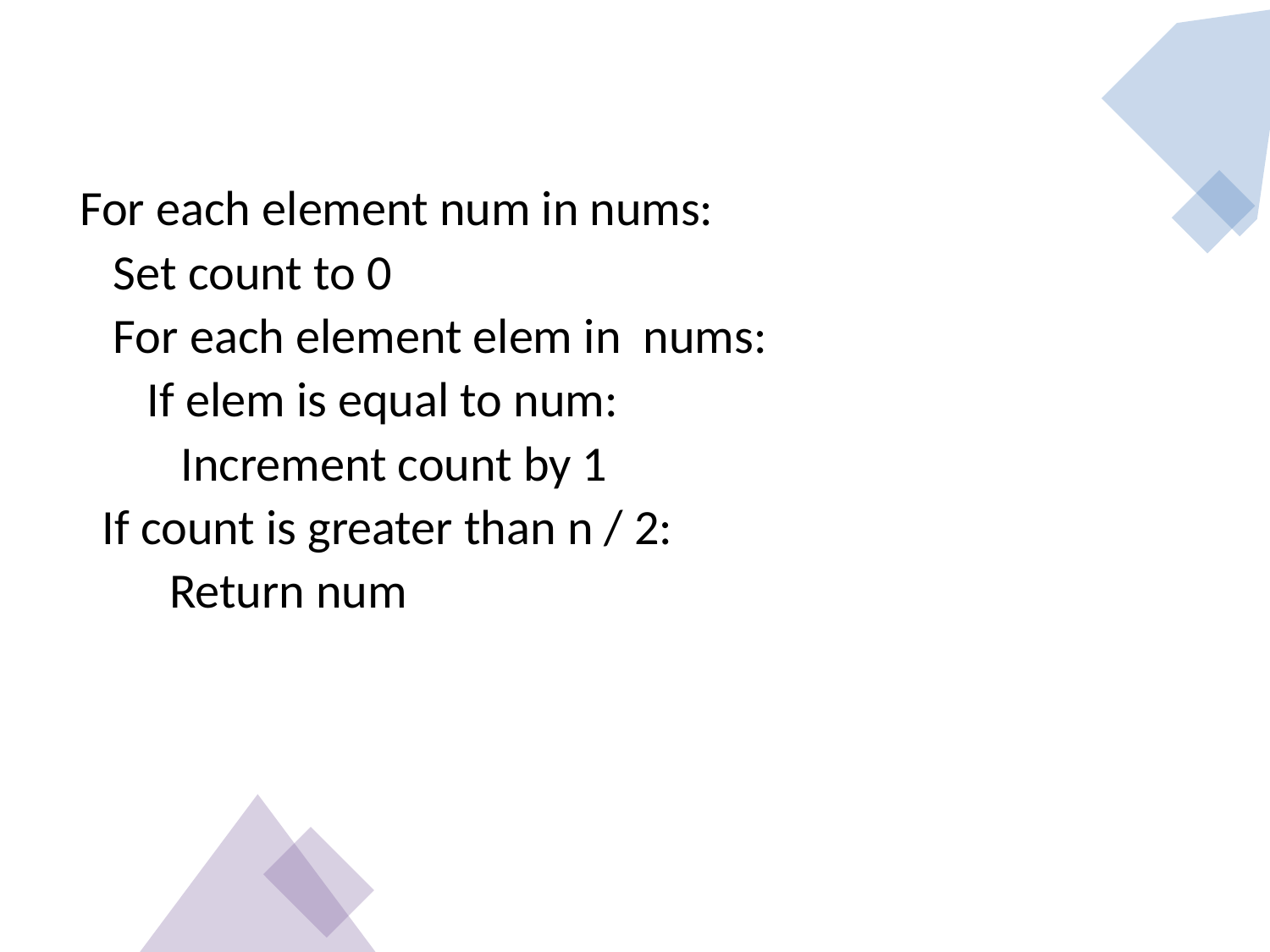

BRUTE FORCE APPROACH
For each element num in nums:
   Set count to 0
   For each element elem in  nums:
      If elem is equal to num:
         Increment count by 1
  If count is greater than n / 2:
        Return num